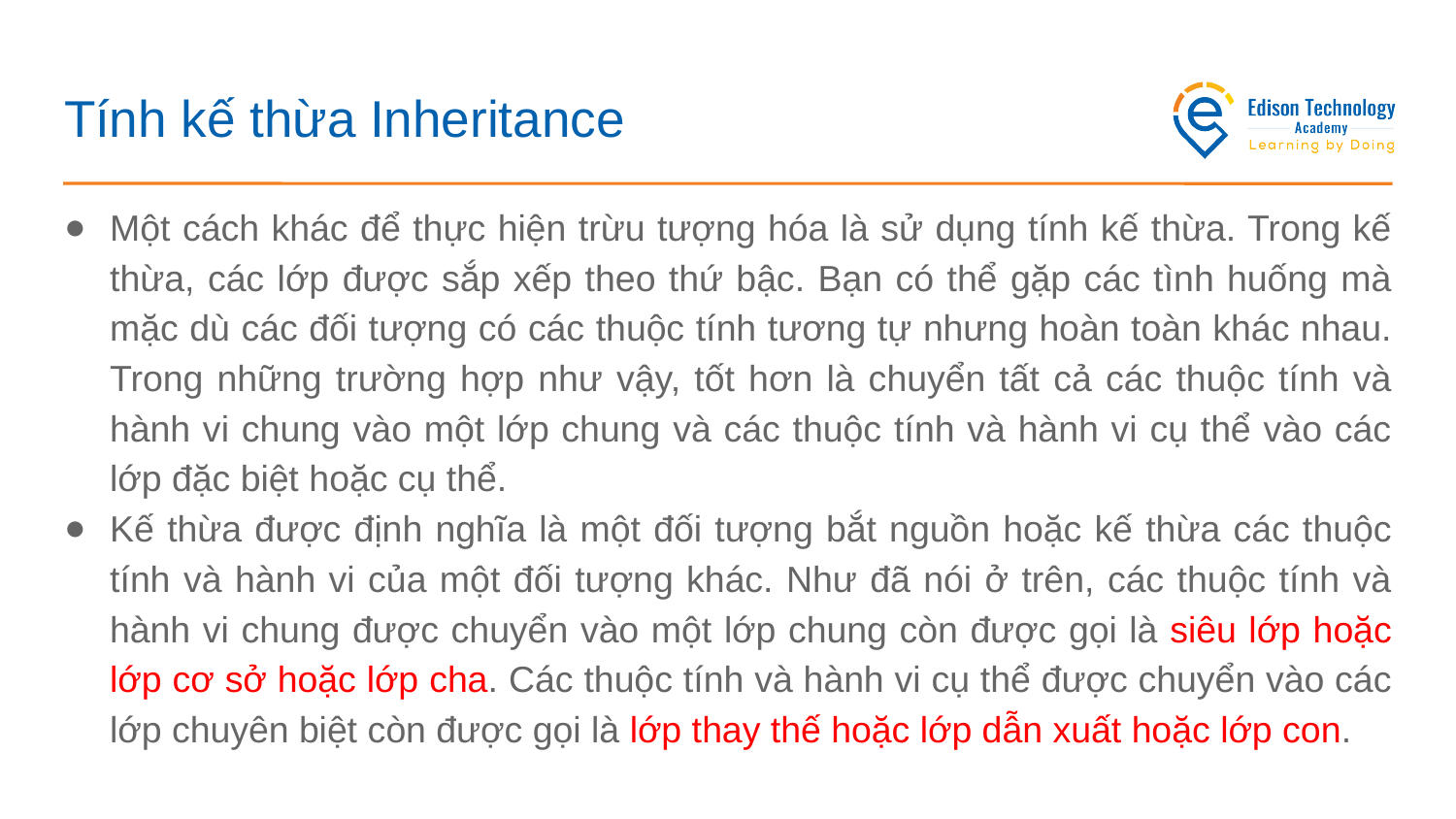

# Tính kế thừa Inheritance
Một cách khác để thực hiện trừu tượng hóa là sử dụng tính kế thừa. Trong kế thừa, các lớp được sắp xếp theo thứ bậc. Bạn có thể gặp các tình huống mà mặc dù các đối tượng có các thuộc tính tương tự nhưng hoàn toàn khác nhau. Trong những trường hợp như vậy, tốt hơn là chuyển tất cả các thuộc tính và hành vi chung vào một lớp chung và các thuộc tính và hành vi cụ thể vào các lớp đặc biệt hoặc cụ thể.
Kế thừa được định nghĩa là một đối tượng bắt nguồn hoặc kế thừa các thuộc tính và hành vi của một đối tượng khác. Như đã nói ở trên, các thuộc tính và hành vi chung được chuyển vào một lớp chung còn được gọi là siêu lớp hoặc lớp cơ sở hoặc lớp cha. Các thuộc tính và hành vi cụ thể được chuyển vào các lớp chuyên biệt còn được gọi là lớp thay thế hoặc lớp dẫn xuất hoặc lớp con.